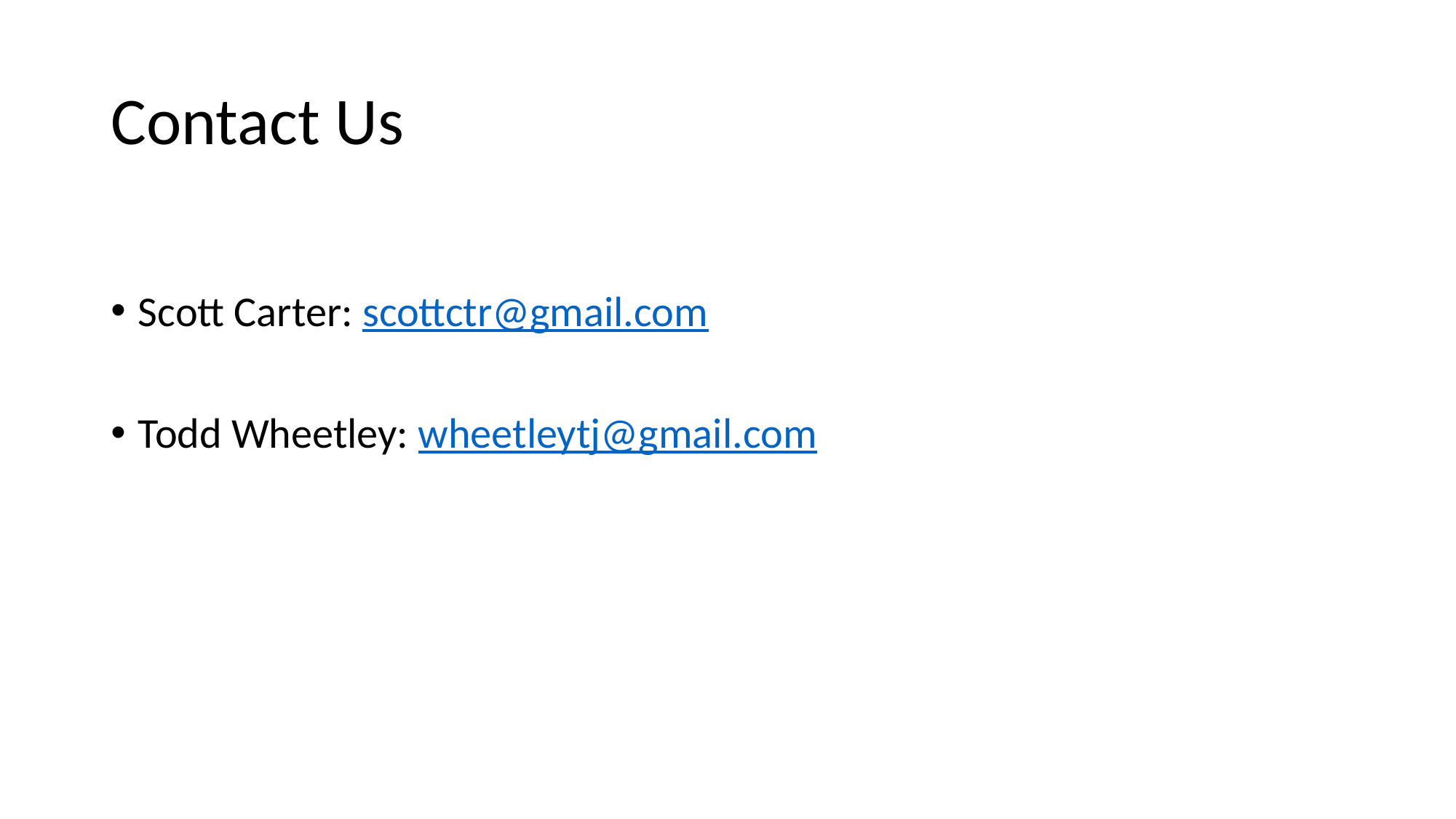

# Contact Us

Scott Carter: scottctr@gmail.com

Todd Wheetley: wheetleytj@gmail.com